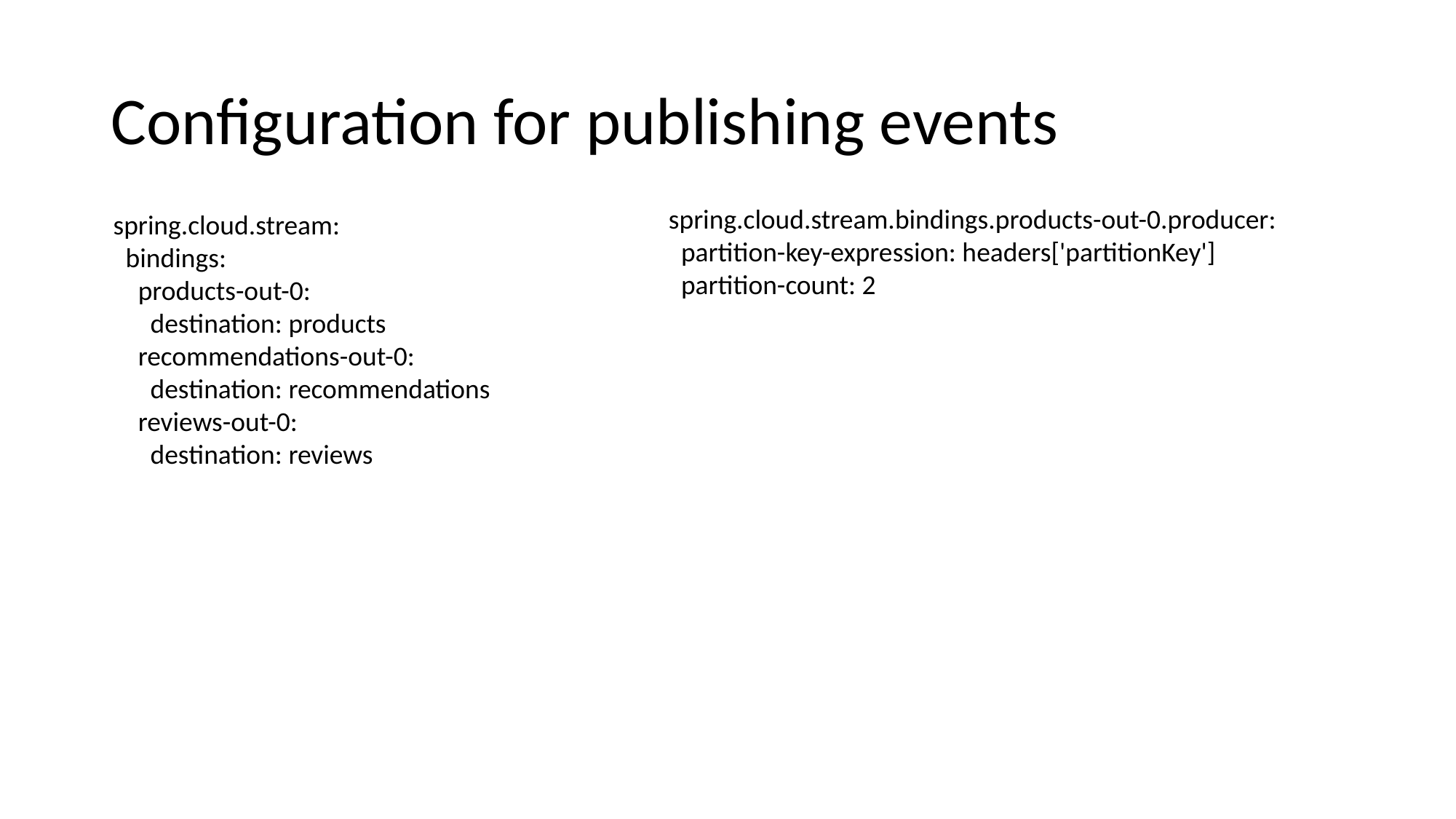

# Configuration for publishing events
spring.cloud.stream.bindings.products-out-0.producer:
  partition-key-expression: headers['partitionKey']
  partition-count: 2
spring.cloud.stream:
  bindings:
    products-out-0:
      destination: products
    recommendations-out-0:
      destination: recommendations
    reviews-out-0:
      destination: reviews